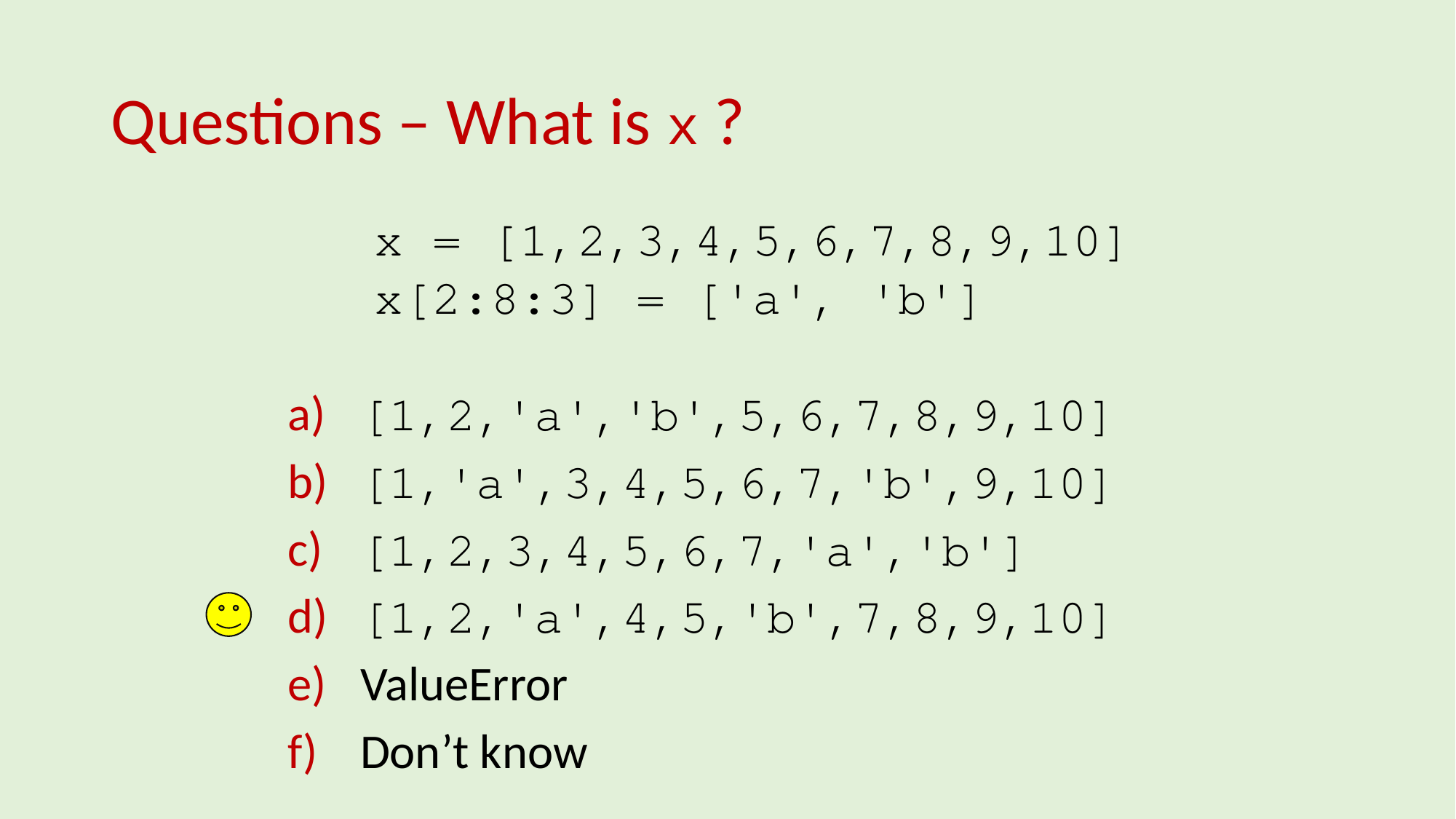

# Questions – What is x ?
x = [1,2,3,4,5,6,7,8,9,10]
x[2:8:3] = ['a', 'b']
 [1,2,'a','b',5,6,7,8,9,10]
 [1,'a',3,4,5,6,7,'b',9,10]
 [1,2,3,4,5,6,7,'a','b']
 [1,2,'a',4,5,'b',7,8,9,10]
 ValueError
 Don’t know